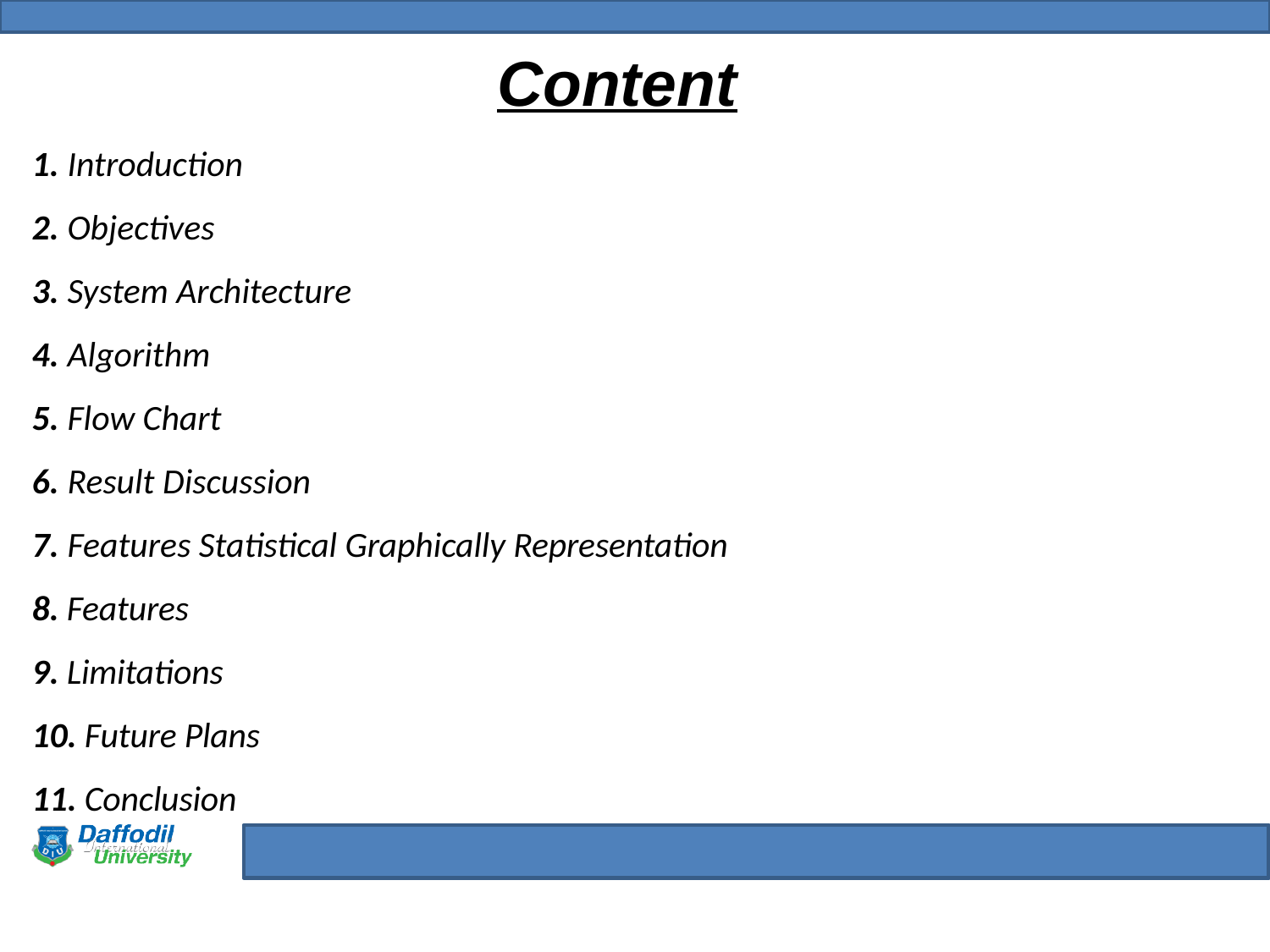

# Content
1. Introduction
2. Objectives
3. System Architecture
4. Algorithm
5. Flow Chart
6. Result Discussion
7. Features Statistical Graphically Representation
8. Features
9. Limitations
10. Future Plans
11. Conclusion